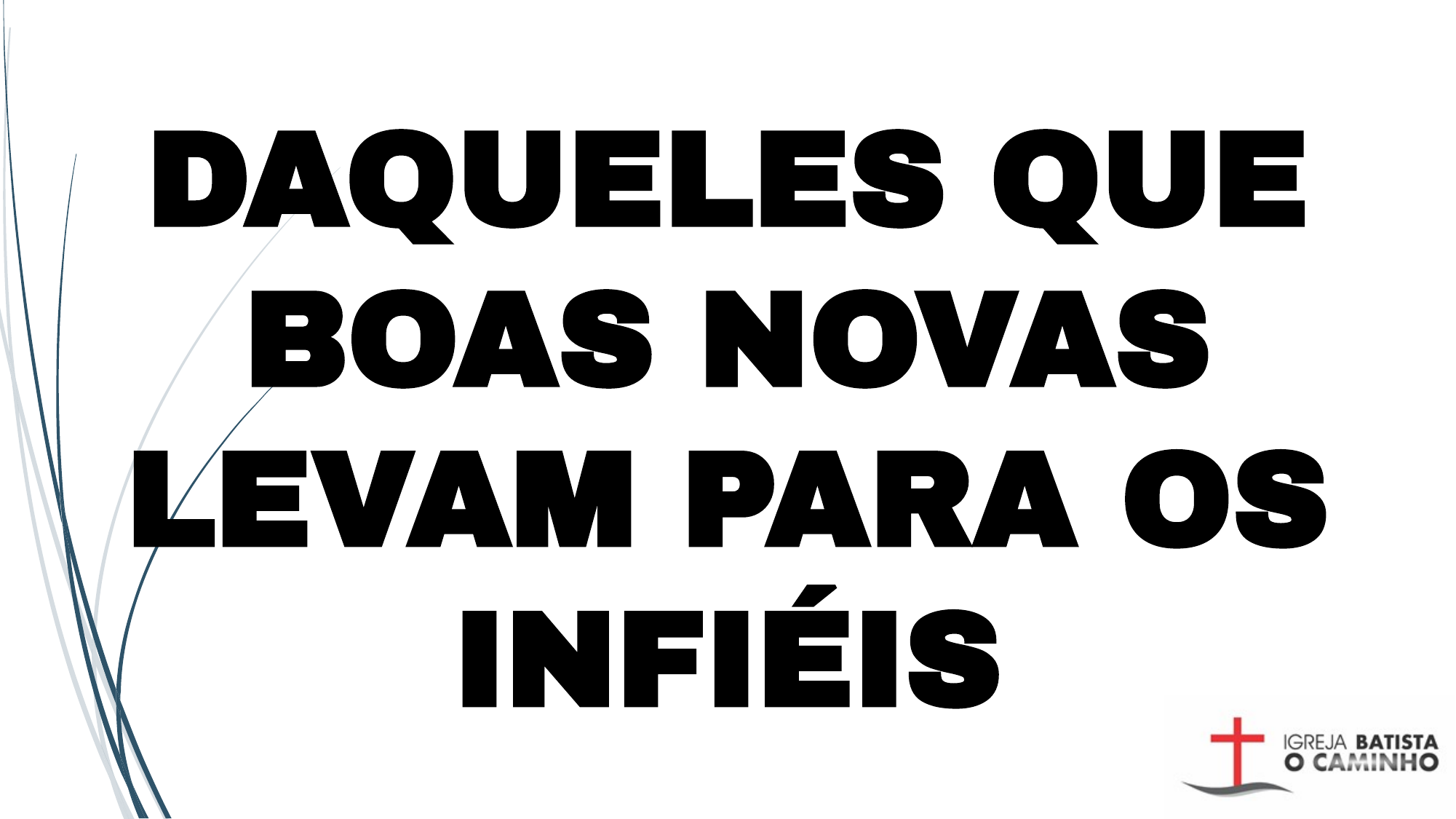

# DAQUELES QUE BOAS NOVAS LEVAM PARA OS INFIÉIS